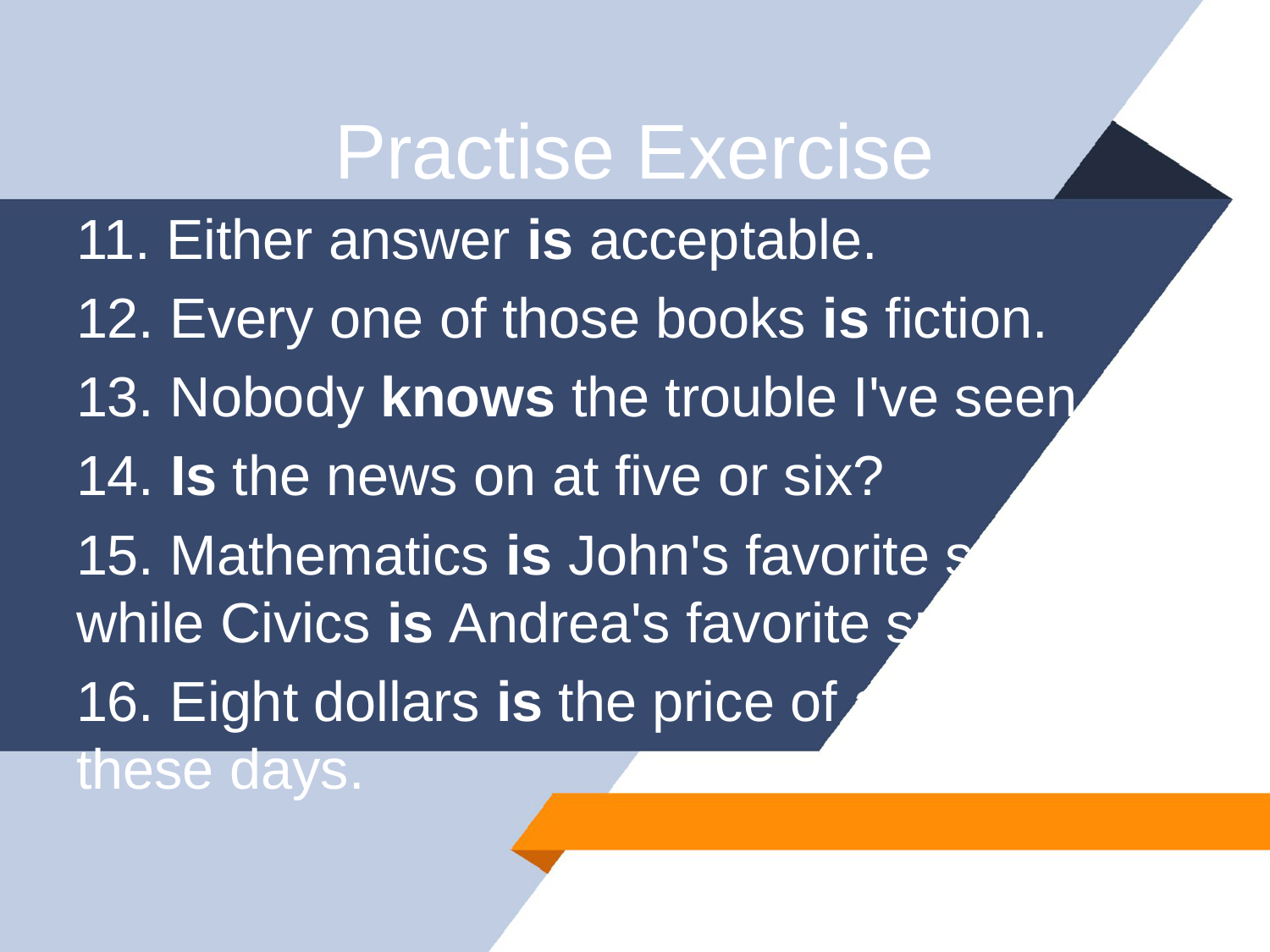

# Practise Exercise
11. Either answer is acceptable.
12. Every one of those books is fiction.
13. Nobody knows the trouble I've seen.
14. Is the news on at five or six?
15. Mathematics is John's favorite subject, while Civics is Andrea's favorite subject.
16. Eight dollars is the price of a movie these days.